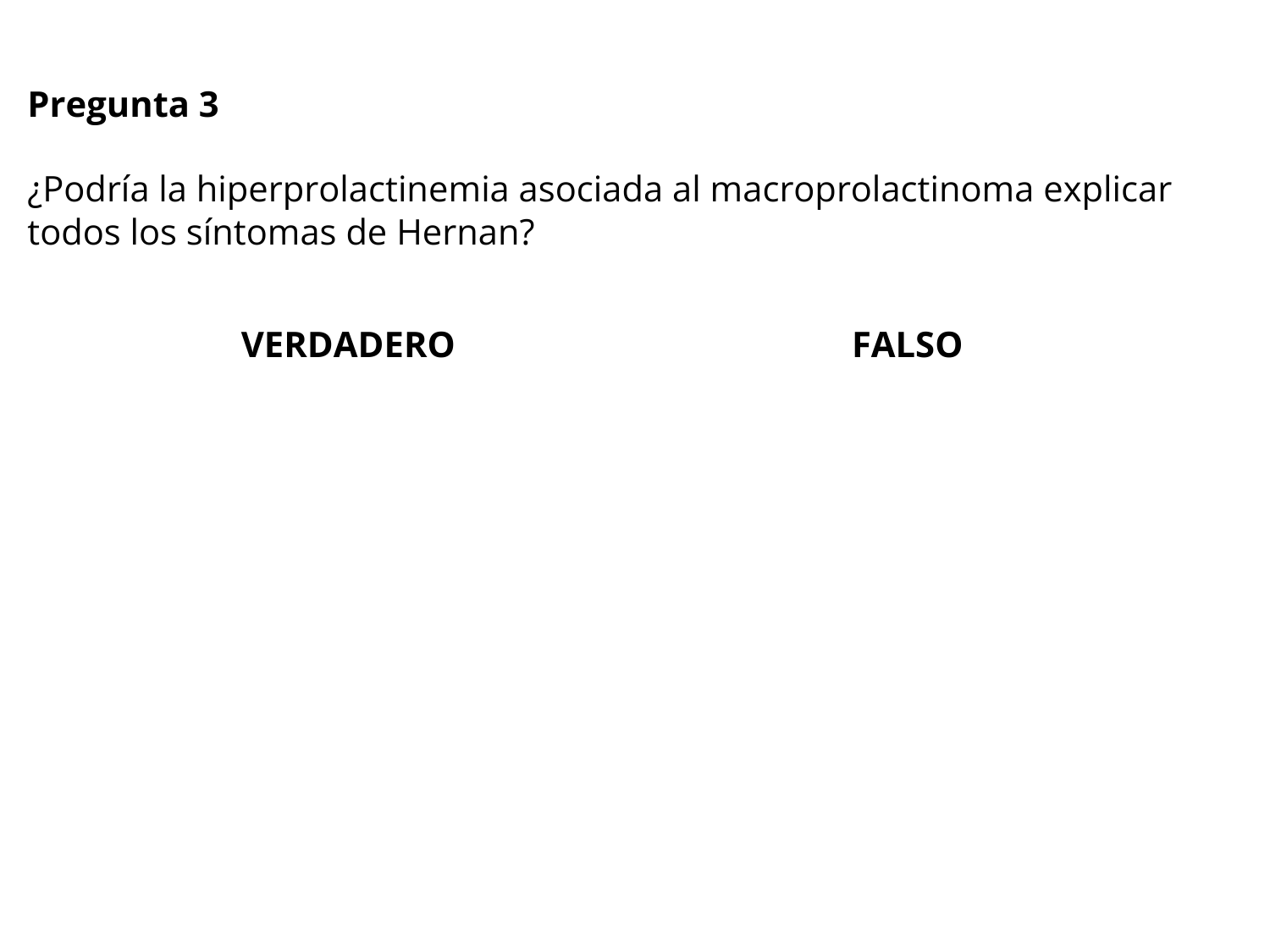

Pregunta 3

¿Podría la hiperprolactinemia asociada al macroprolactinoma explicar todos los síntomas de Hernan?
VERDADERO
FALSO